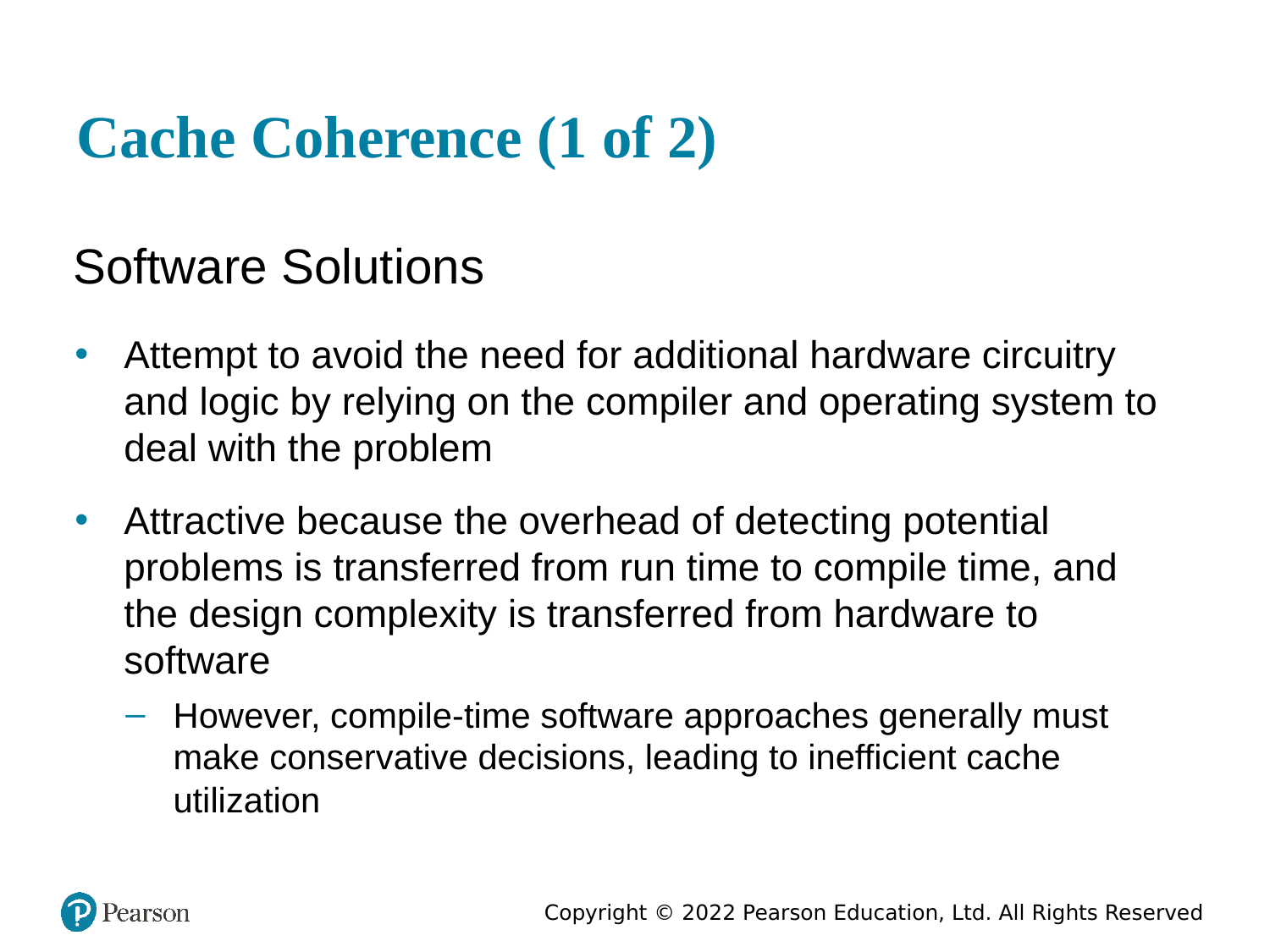

# Cache Coherence (1 of 2)
Software Solutions
Attempt to avoid the need for additional hardware circuitry and logic by relying on the compiler and operating system to deal with the problem
Attractive because the overhead of detecting potential problems is transferred from run time to compile time, and the design complexity is transferred from hardware to software
However, compile-time software approaches generally must make conservative decisions, leading to inefficient cache utilization